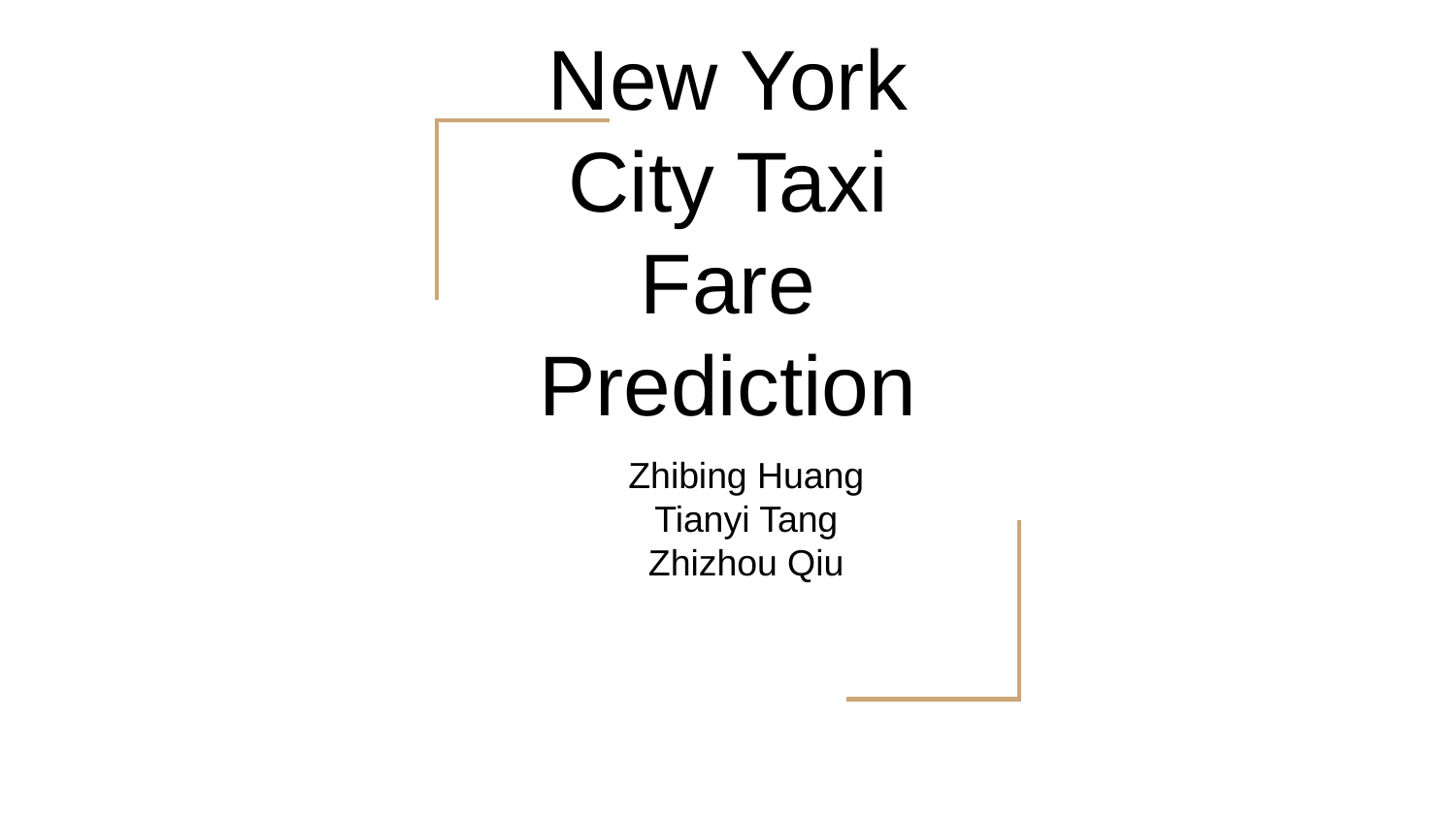

# New York City Taxi Fare Prediction

Zhibing Huang
Tianyi Tang
Zhizhou Qiu